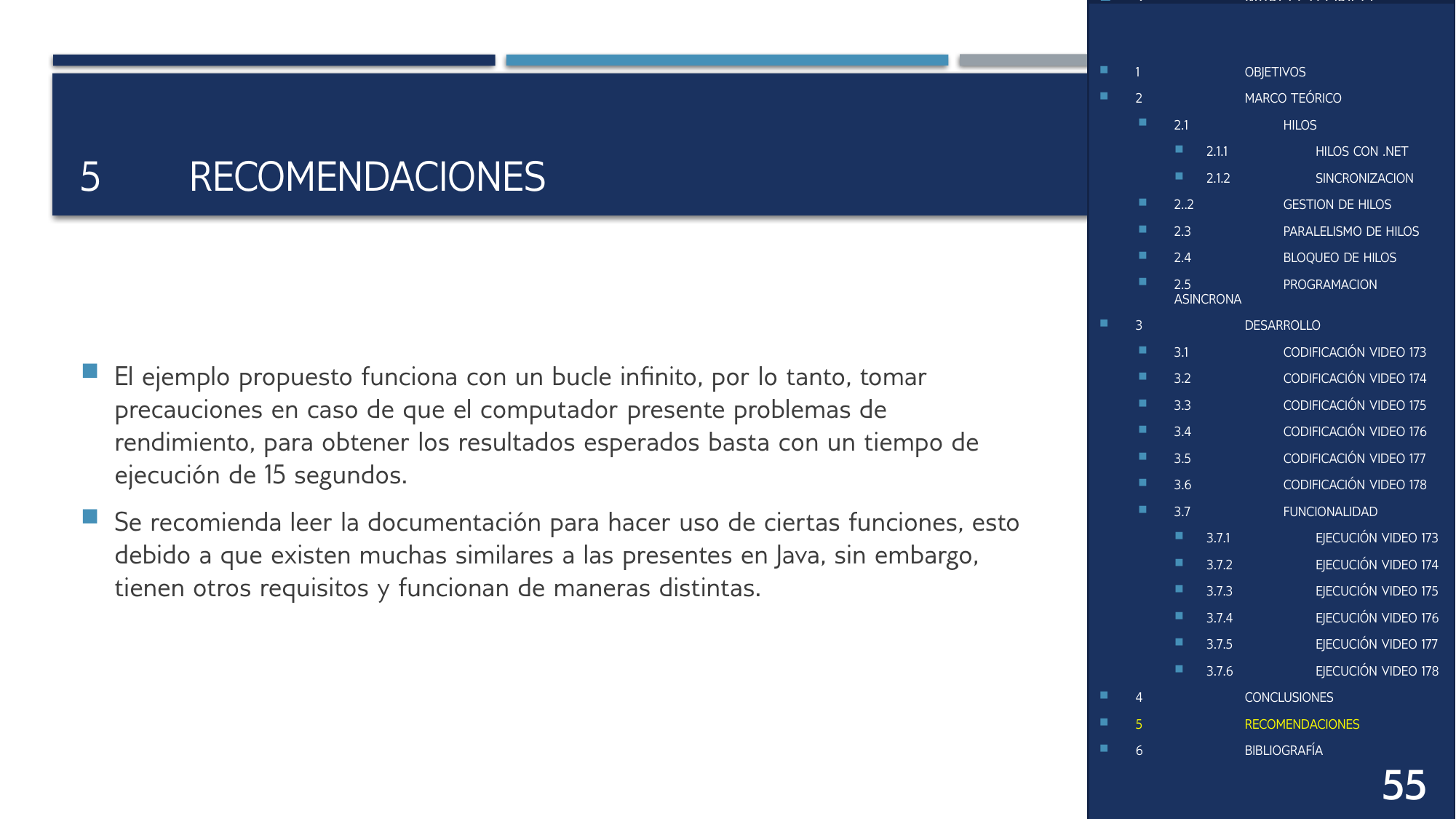

1	OBJETIVO
2	MARCO TEÓRICO
2.1	HILOS
2..2	PATRÓN MVC
3	DESARROLLO
3.1	CODIFICACIÓN VIDEO 173
3.2	CODIFICACIÓN VIDEO 174
3.3	CODIFICACIÓN VIDEO 175
3.4	CODIFICACIÓN VIDEO 176
3.5	CODIFICACIÓN VIDEO 177
3.6	CODIFICACIÓN VIDEO 178
3.7	FUNCIONALIDAD
3.7.1	EJECUCIÓN VIDEO 173
3.7.2	EJECUCIÓN VIDEO 174
3.7.3	EJECUCIÓN VIDEO 175
3.7.3	EJECUCIÓN VIDEO 176
3.7.3	EJECUCIÓN VIDEO 177
3.7.3	EJECUCIÓN VIDEO 178
4	CONCLUSIONES
5	RECOMENDACIONES
6	BIBLIOGRAFÍA
1	OBJETIVOS
2	MARCO TEÓRICO
2.1	HILOS
2.1.1	HILOS CON .NET
2.1.2	SINCRONIZACION
2..2	GESTION DE HILOS
2.3	PARALELISMO DE HILOS
2.4	BLOQUEO DE HILOS
2.5	PROGRAMACION ASINCRONA
3	DESARROLLO
3.1	CODIFICACIÓN VIDEO 173
3.2	CODIFICACIÓN VIDEO 174
3.3	CODIFICACIÓN VIDEO 175
3.4	CODIFICACIÓN VIDEO 176
3.5	CODIFICACIÓN VIDEO 177
3.6	CODIFICACIÓN VIDEO 178
3.7	FUNCIONALIDAD
3.7.1	EJECUCIÓN VIDEO 173
3.7.2	EJECUCIÓN VIDEO 174
3.7.3	EJECUCIÓN VIDEO 175
3.7.4	EJECUCIÓN VIDEO 176
3.7.5	EJECUCIÓN VIDEO 177
3.7.6	EJECUCIÓN VIDEO 178
4	CONCLUSIONES
5	RECOMENDACIONES
6	BIBLIOGRAFÍA
# 5	RECOMENDACIONES
El ejemplo propuesto funciona con un bucle infinito, por lo tanto, tomar precauciones en caso de que el computador presente problemas de rendimiento, para obtener los resultados esperados basta con un tiempo de ejecución de 15 segundos.
Se recomienda leer la documentación para hacer uso de ciertas funciones, esto debido a que existen muchas similares a las presentes en Java, sin embargo, tienen otros requisitos y funcionan de maneras distintas.
55
50